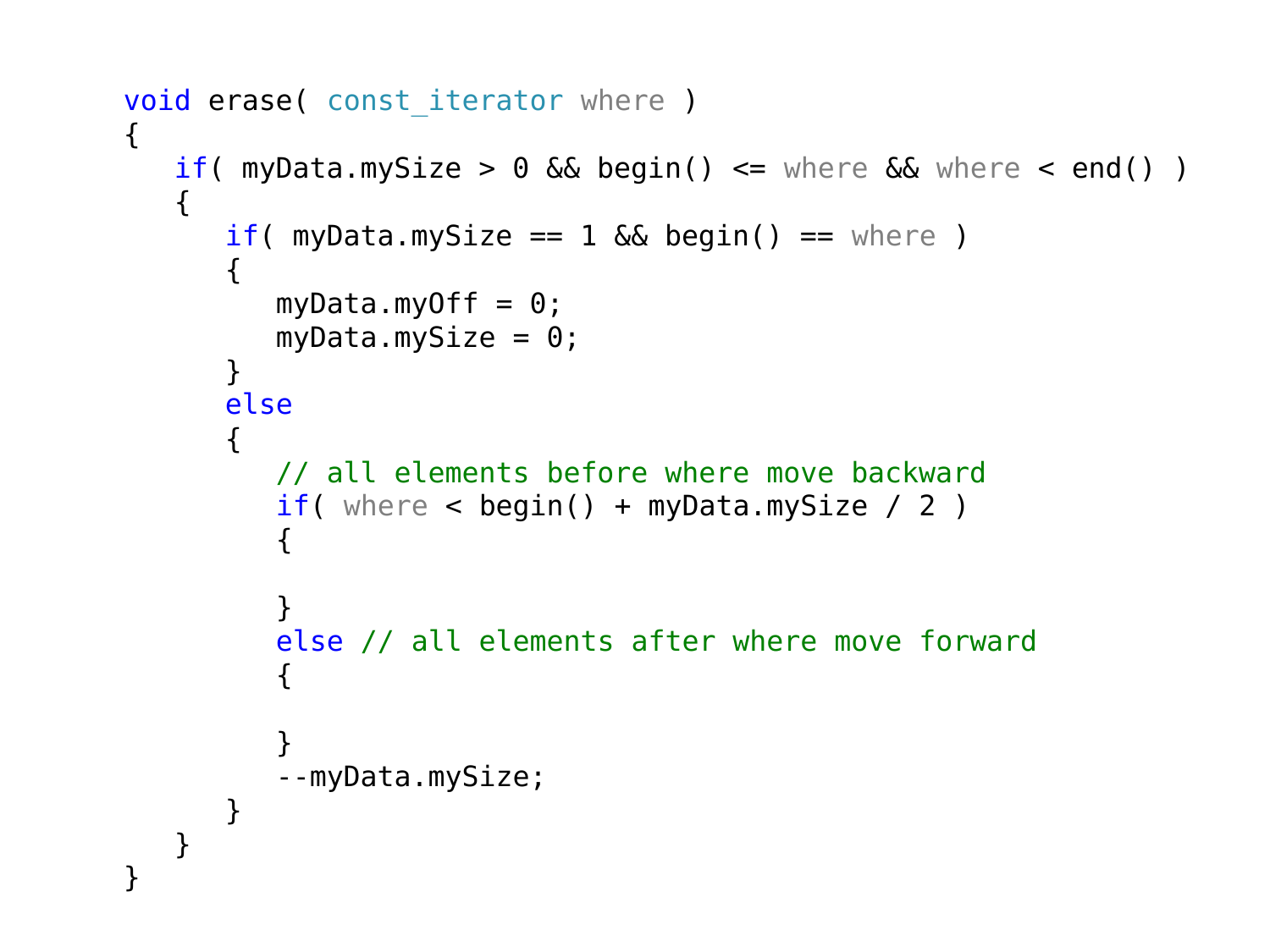

void erase( const_iterator where )
   {
      if( myData.mySize > 0 && begin() <= where && where < end() )
      {
         if( myData.mySize == 1 && begin() == where )
         {
            myData.myOff = 0;
            myData.mySize = 0;
         }
         else
         {
            // all elements before where move backward
            if( where < begin() + myData.mySize / 2 )
            {

            }
            else // all elements after where move forward
            {

            }
            --myData.mySize;
         }
      }
   }